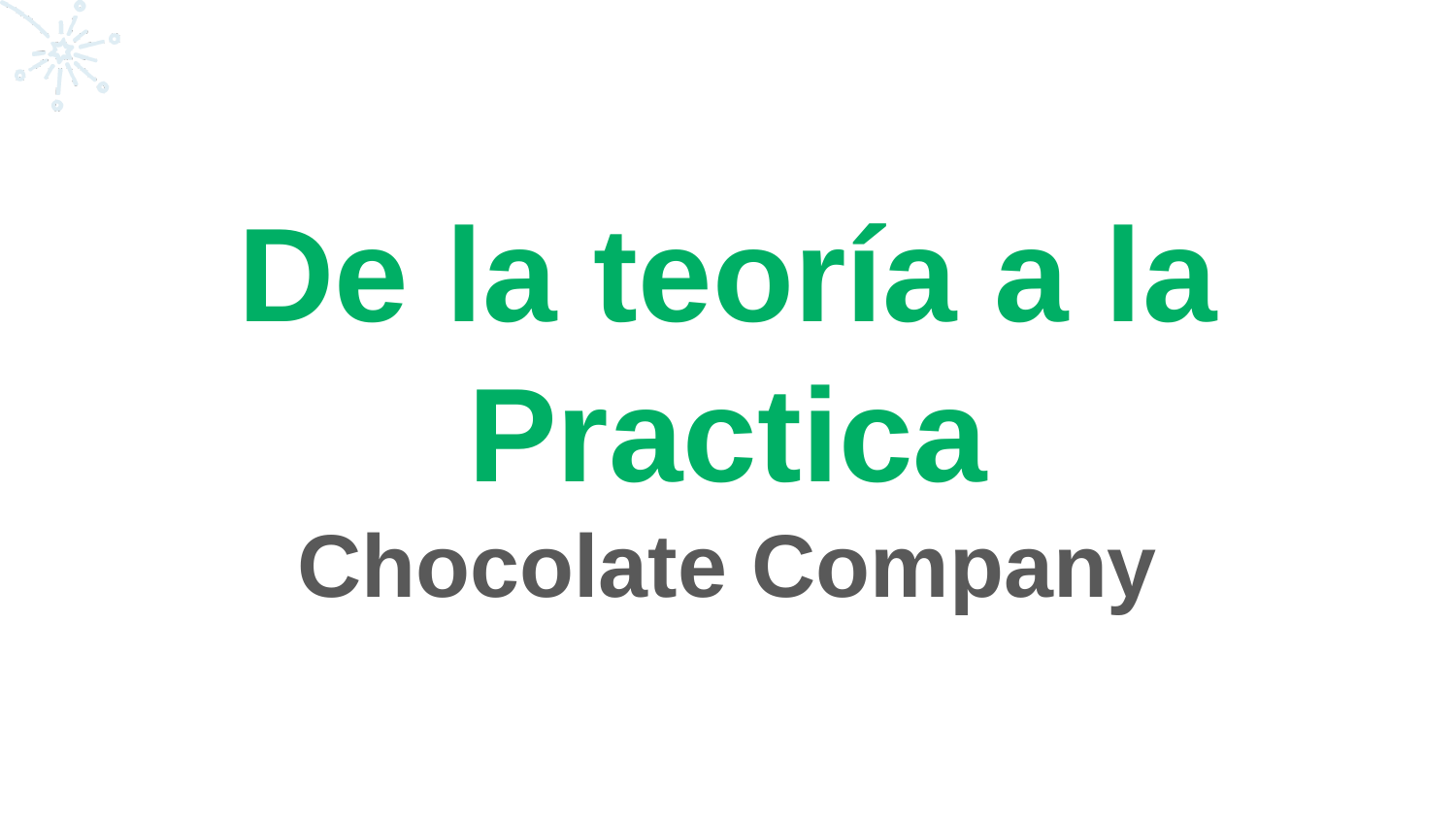

# De la teoría a la Practica Chocolate Company